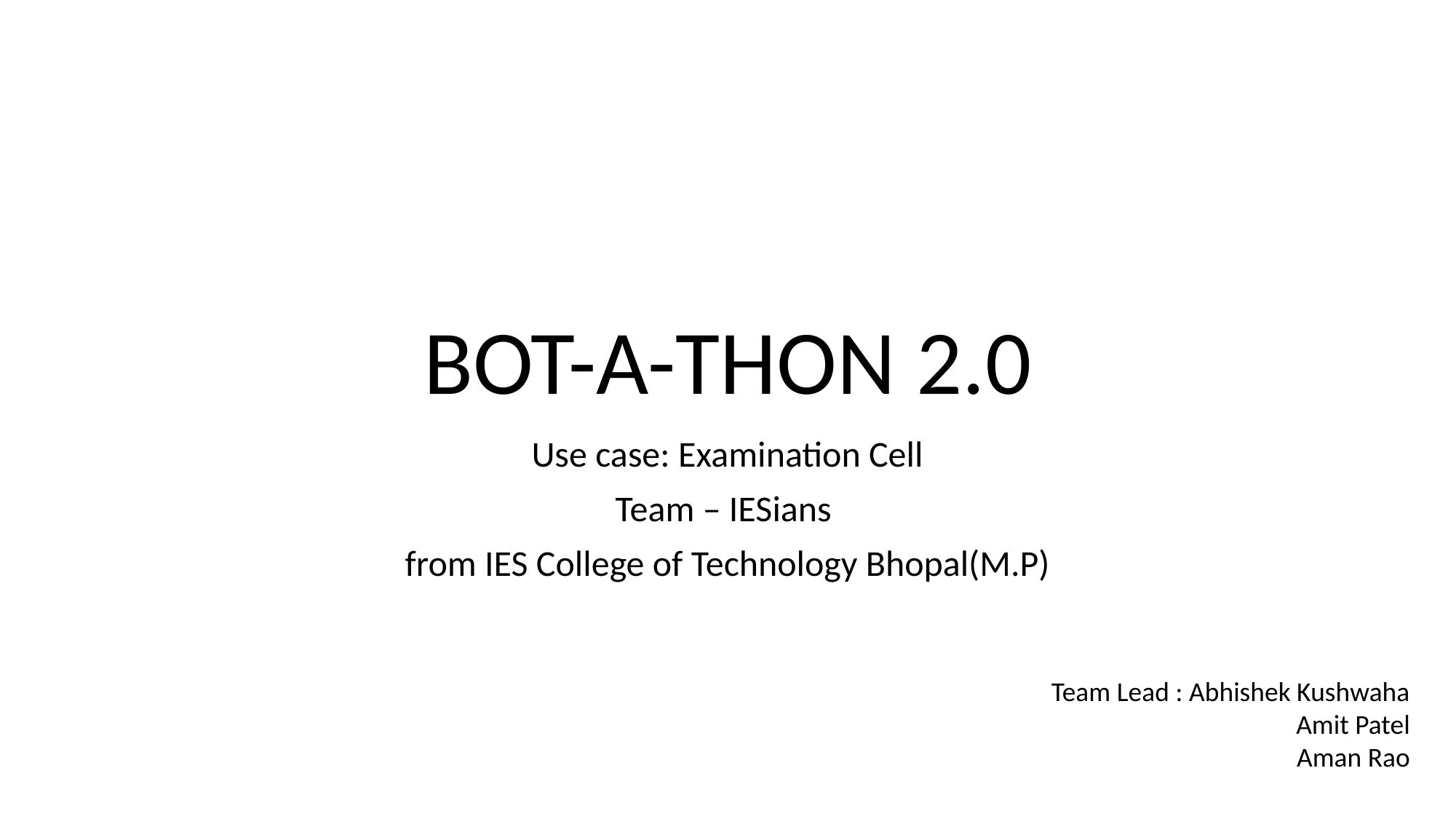

# BOT-A-THON 2.0
Use case: Examination Cell
Team – IESians
from IES College of Technology Bhopal(M.P)

Team Lead : Abhishek Kushwaha
Amit Patel
Aman Rao